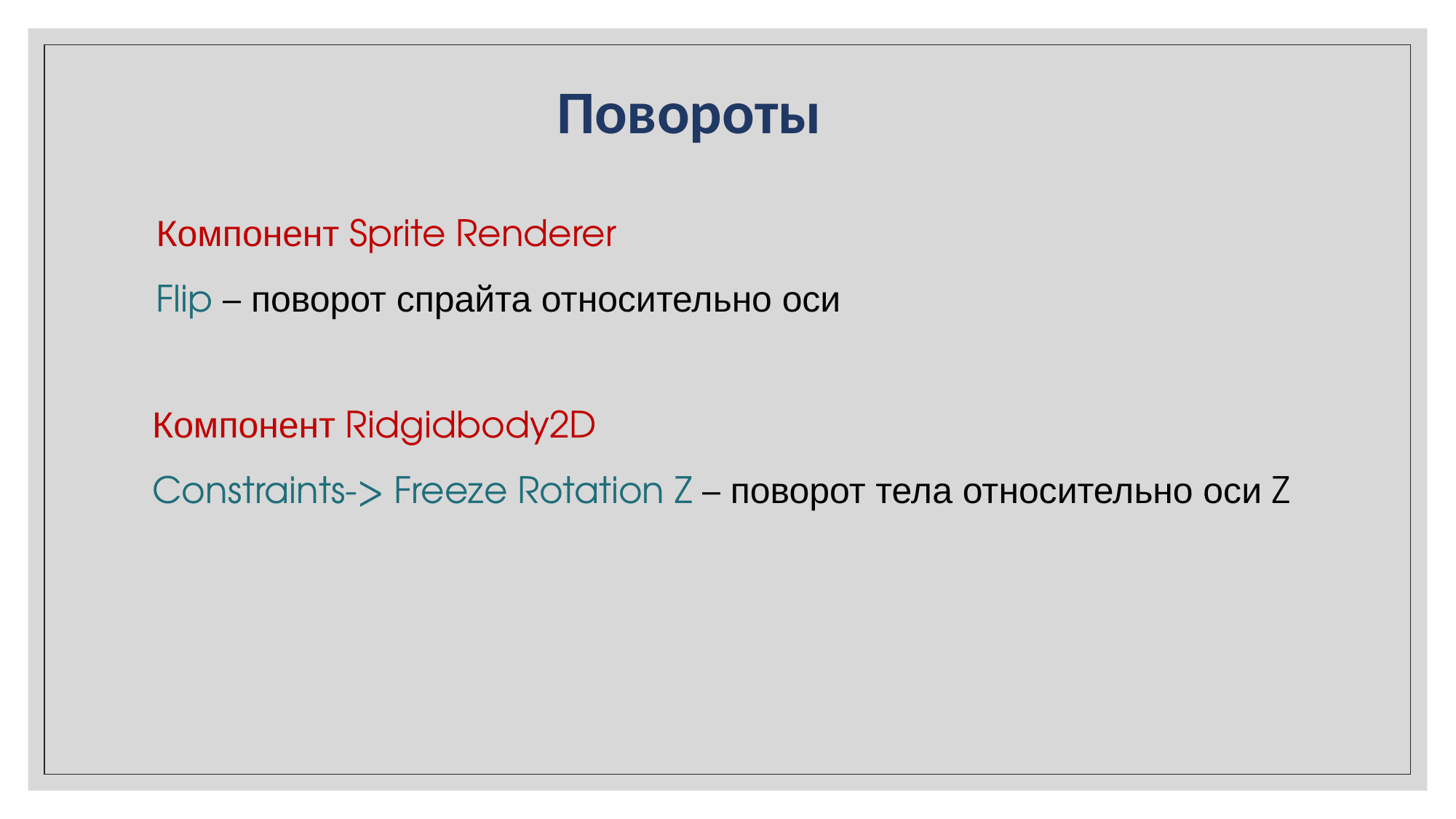

Повороты
Компонент Sprite Renderer
Flip – поворот спрайта относительно оси
Компонент Ridgidbody2D
Constraints-> Freeze Rotation Z – поворот тела относительно оси Z